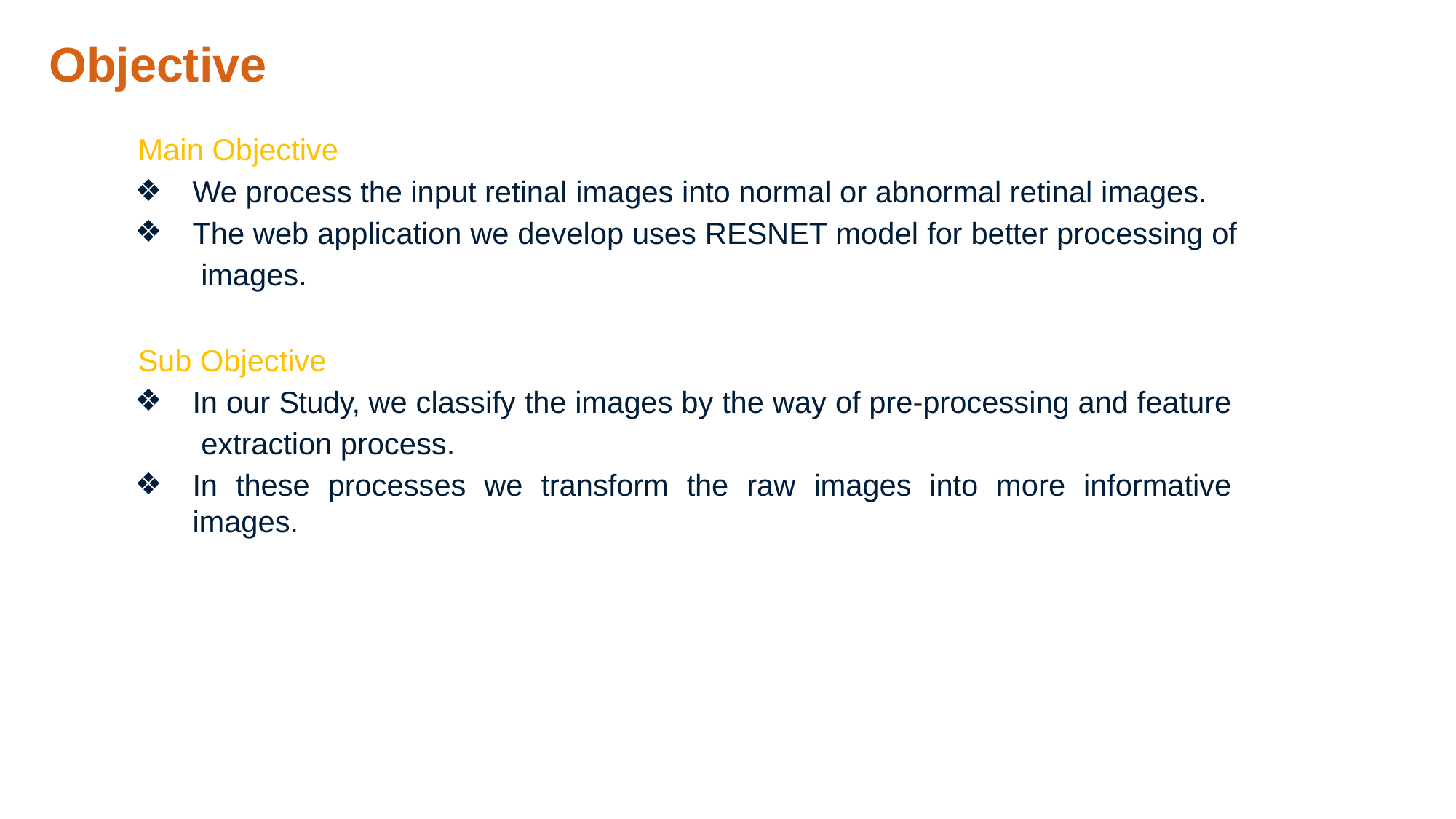

# Objective
Main Objective
We process the input retinal images into normal or abnormal retinal images.
The web application we develop uses RESNET model for better processing of  images.

Sub Objective
In our Study, we classify the images by the way of pre-processing and feature  extraction process.
In these processes we transform the raw images into more informative images.